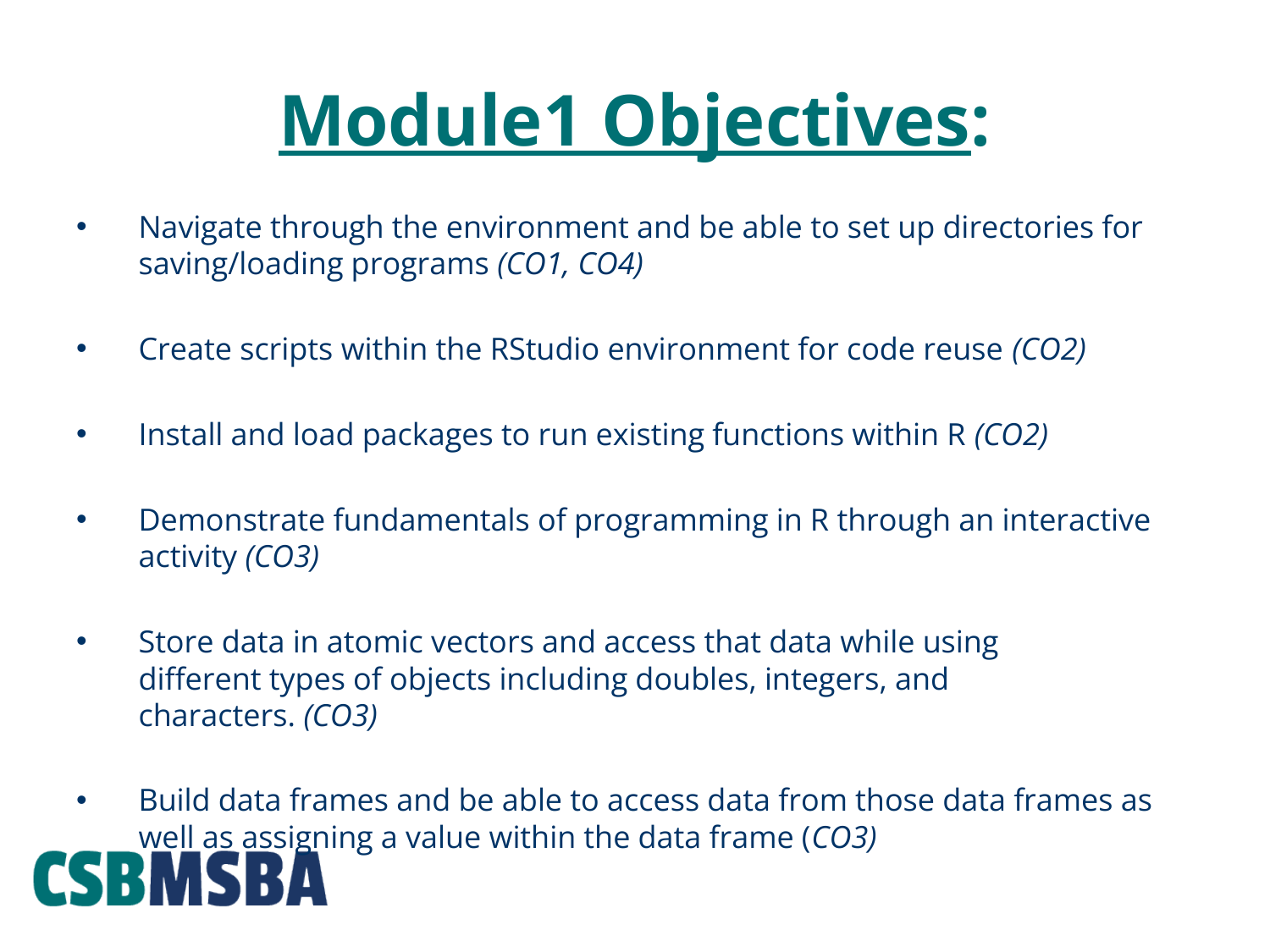

# Module1 Objectives:
Navigate through the environment and be able to set up directories for saving/loading programs (CO1, CO4)

Create scripts within the RStudio environment for code reuse (CO2)

Install and load packages to run existing functions within R (CO2)

Demonstrate fundamentals of programming in R through an interactive activity (CO3)

Store data in atomic vectors and access that data while using different types of objects including doubles, integers, and characters. (CO3)

Build data frames and be able to access data from those data frames as well as assigning a value within the data frame (CO3)